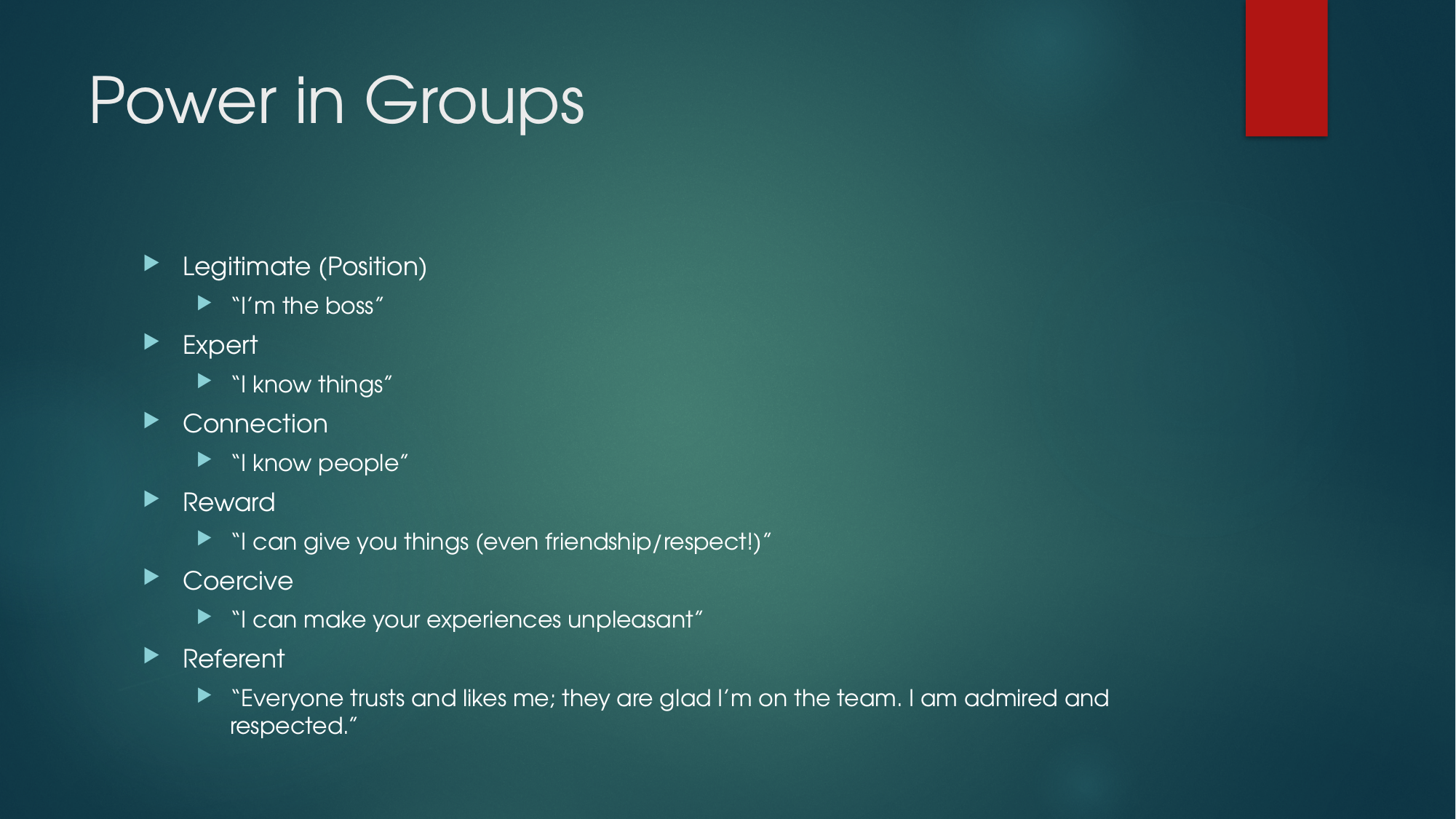

# Power in Groups
Legitimate (Position)
“I’m the boss”
Expert
“I know things”
Connection
“I know people”
Reward
“I can give you things (even friendship/respect!)”
Coercive
“I can make your experiences unpleasant”
Referent
“Everyone trusts and likes me; they are glad I’m on the team. I am admired and respected.”